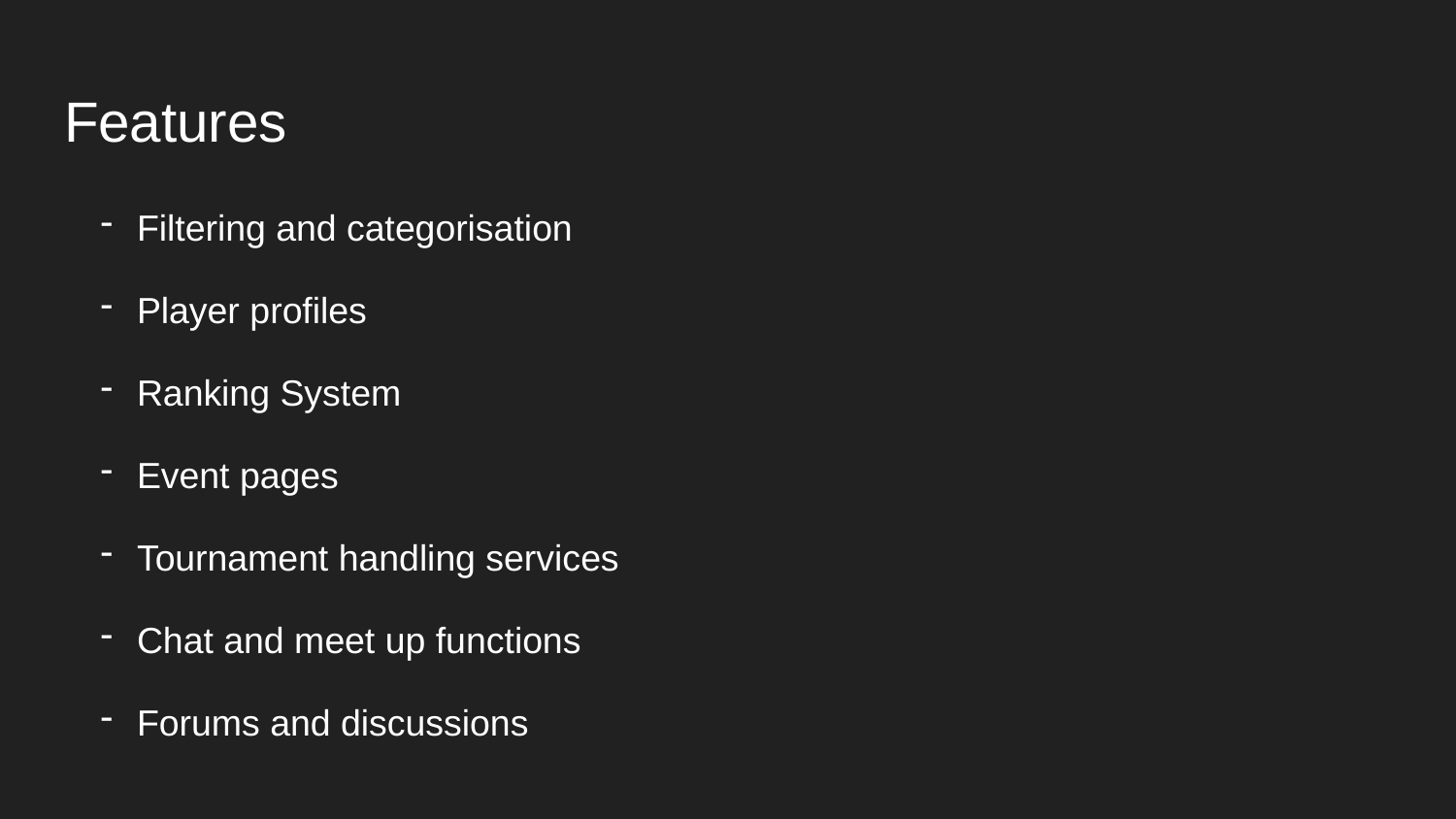

# Features
Filtering and categorisation
Player profiles
Ranking System
Event pages
Tournament handling services
Chat and meet up functions
Forums and discussions